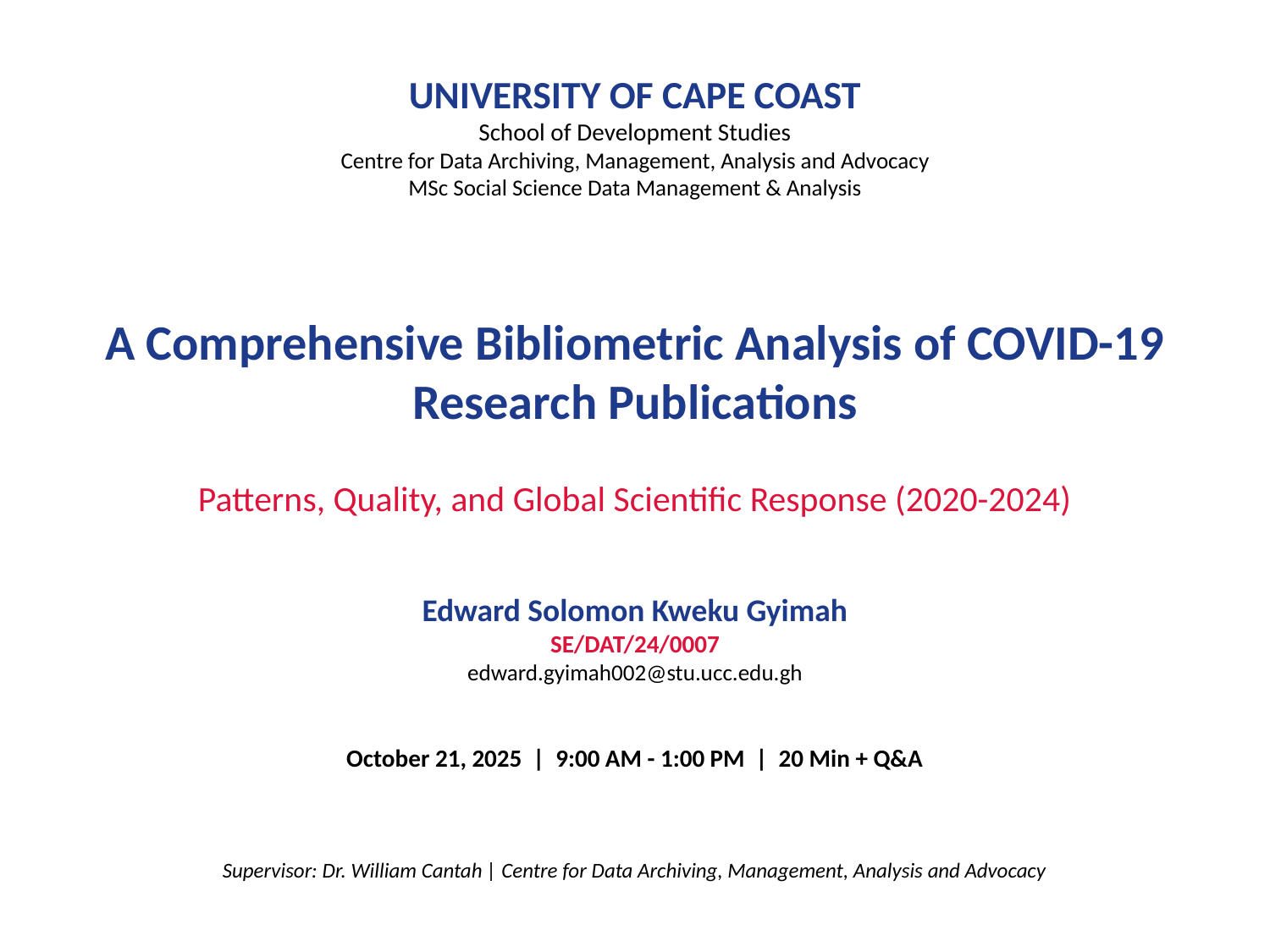

UNIVERSITY OF CAPE COAST
School of Development Studies
Centre for Data Archiving, Management, Analysis and Advocacy
MSc Social Science Data Management & Analysis
CAPSTONE PROJECT
A Comprehensive Bibliometric Analysis of COVID-19 Research Publications
Patterns, Quality, and Global Scientific Response (2020-2024)
Edward Solomon Kweku Gyimah
SE/DAT/24/0007
edward.gyimah002@stu.ucc.edu.gh
October 21, 2025  |  9:00 AM - 1:00 PM  |  20 Min + Q&A
Supervisor: Dr. William Cantah | Centre for Data Archiving, Management, Analysis and Advocacy